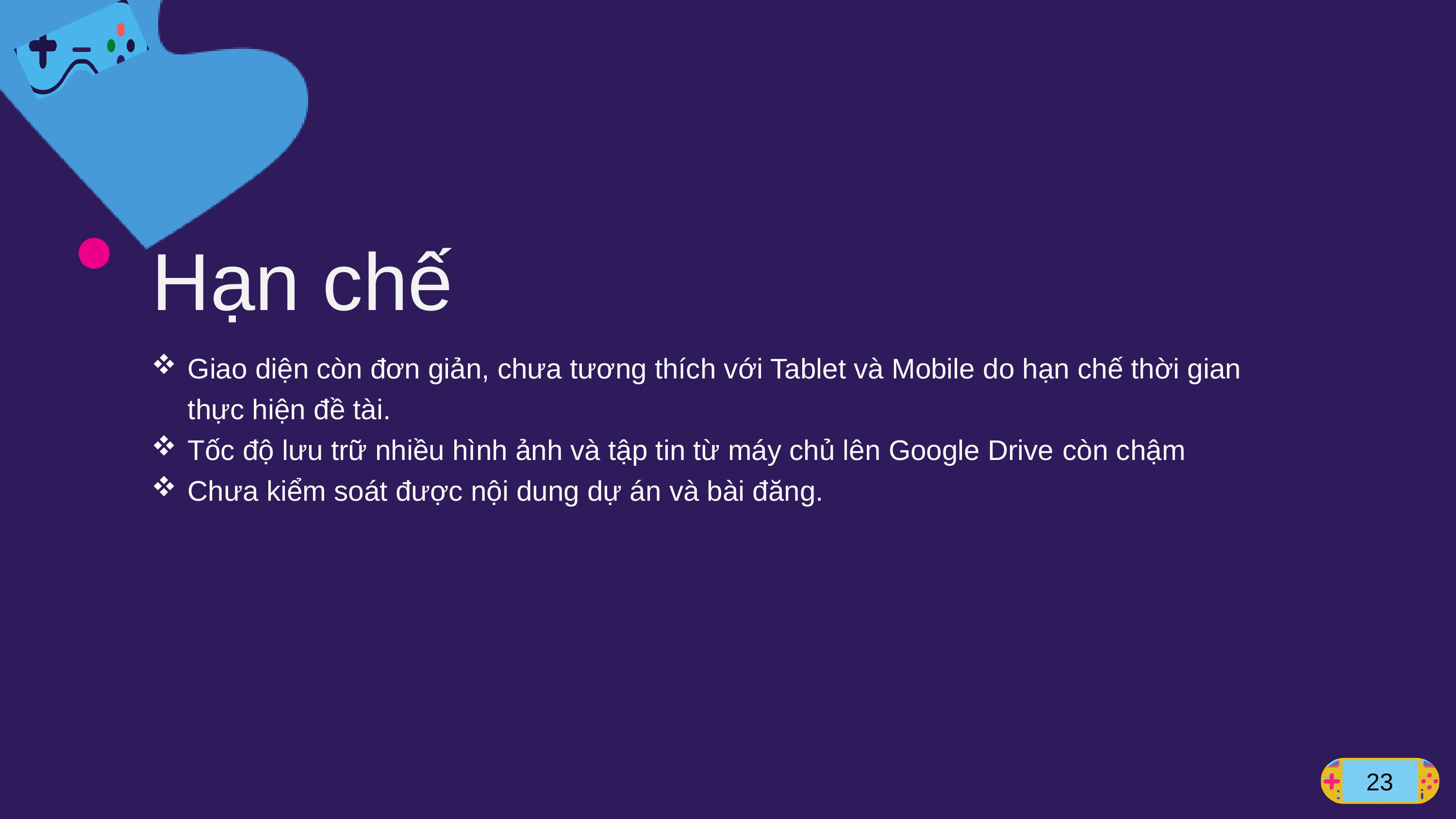

Hạn chế

Giao diện còn đơn giản, chưa tương thích với Tablet và Mobile do hạn chế thời gian thực hiện đề tài.
Tốc độ lưu trữ nhiều hình ảnh và tập tin từ máy chủ lên Google Drive còn chậm
Chưa kiểm soát được nội dung dự án và bài đăng.

23